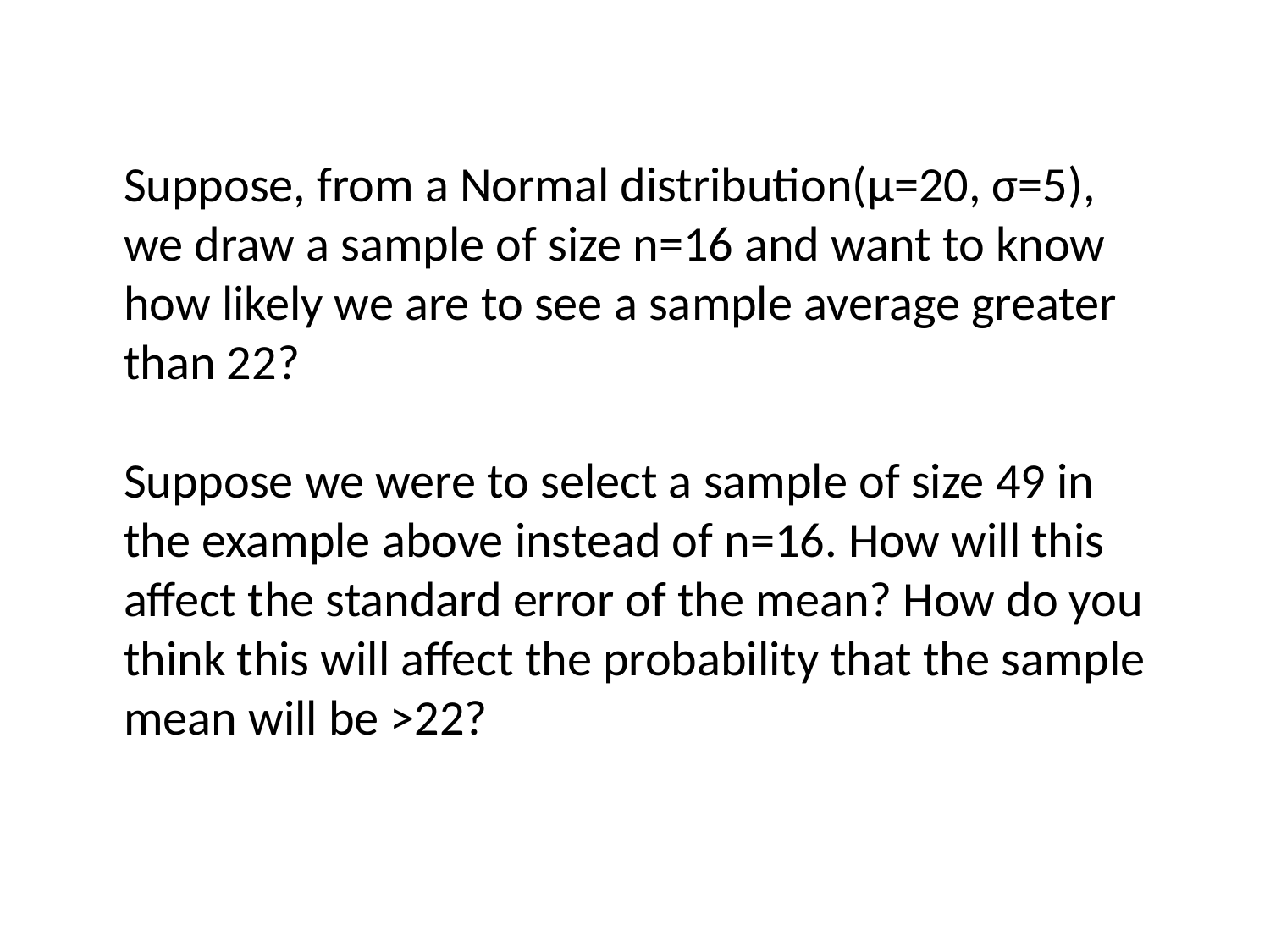

Suppose, from a Normal distribution(μ=20, σ=5), we draw a sample of size n=16 and want to know how likely we are to see a sample average greater than 22?

Suppose we were to select a sample of size 49 in the example above instead of n=16. How will this affect the standard error of the mean? How do you think this will affect the probability that the sample mean will be >22?